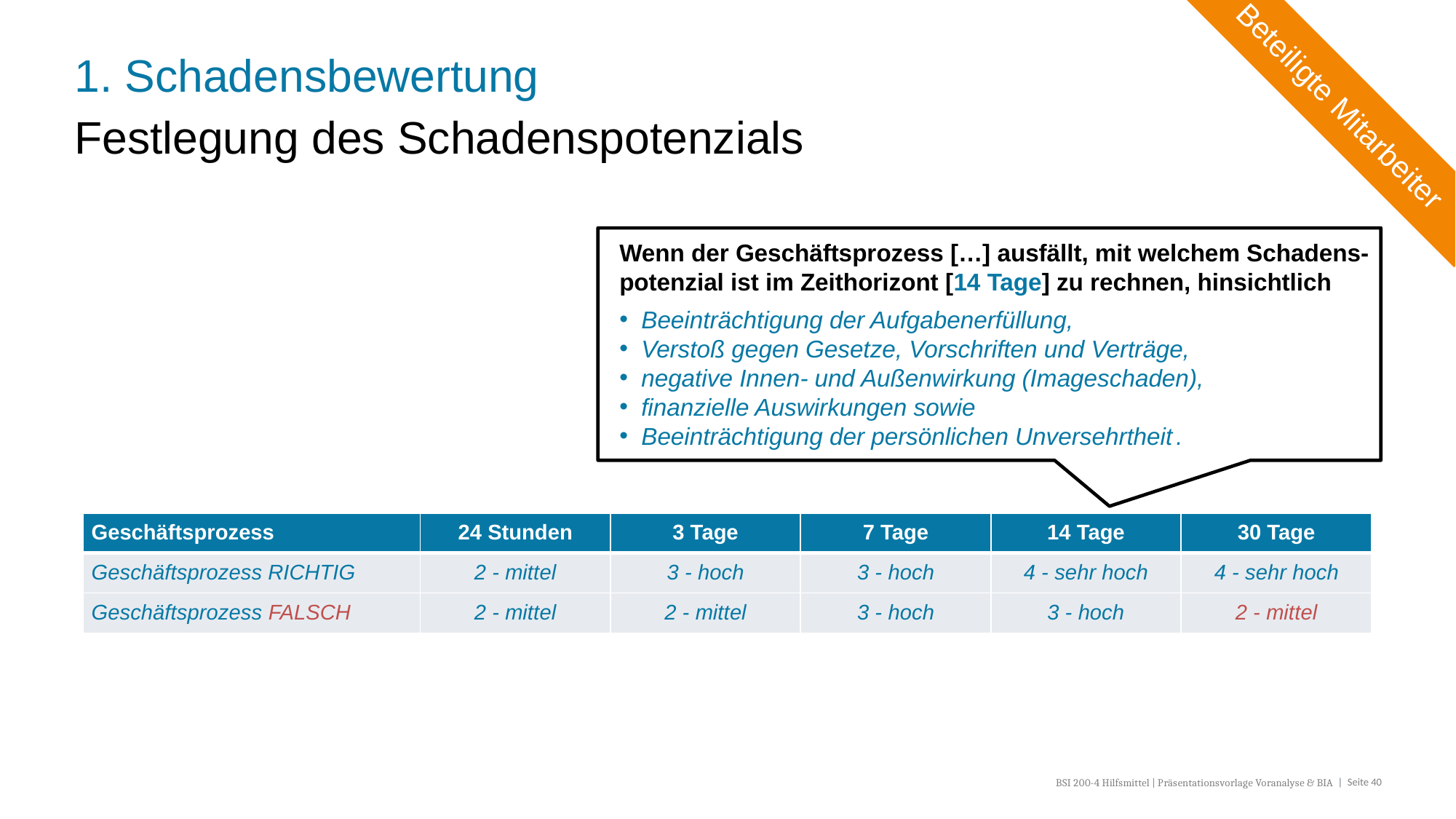

# 1. Schadensbewertung
Beteiligte Mitarbeiter
Festlegung des Schadenspotenzials

Wenn der Geschäftsprozess […] ausfällt, mit welchem Schadens-
potenzial ist im Zeithorizont [14 Tage] zu rechnen, hinsichtlich
Beeinträchtigung der Aufgabenerfüllung,
Verstoß gegen Gesetze, Vorschriften und Verträge,
negative Innen- und Außenwirkung (Imageschaden),
finanzielle Auswirkungen sowie
Beeinträchtigung der persönlichen Unversehrtheit .
| Geschäftsprozess | 24 Stunden | 3 Tage | 7 Tage | 14 Tage | 30 Tage |
| --- | --- | --- | --- | --- | --- |
| Geschäftsprozess RICHTIG | 2 - mittel | 3 - hoch | 3 - hoch | 4 - sehr hoch | 4 - sehr hoch |
| Geschäftsprozess FALSCH | 2 - mittel | 2 - mittel | 3 - hoch | 3 - hoch | 2 - mittel |
BSI 200-4 Hilfsmittel | Präsentationsvorlage Voranalyse & BIA